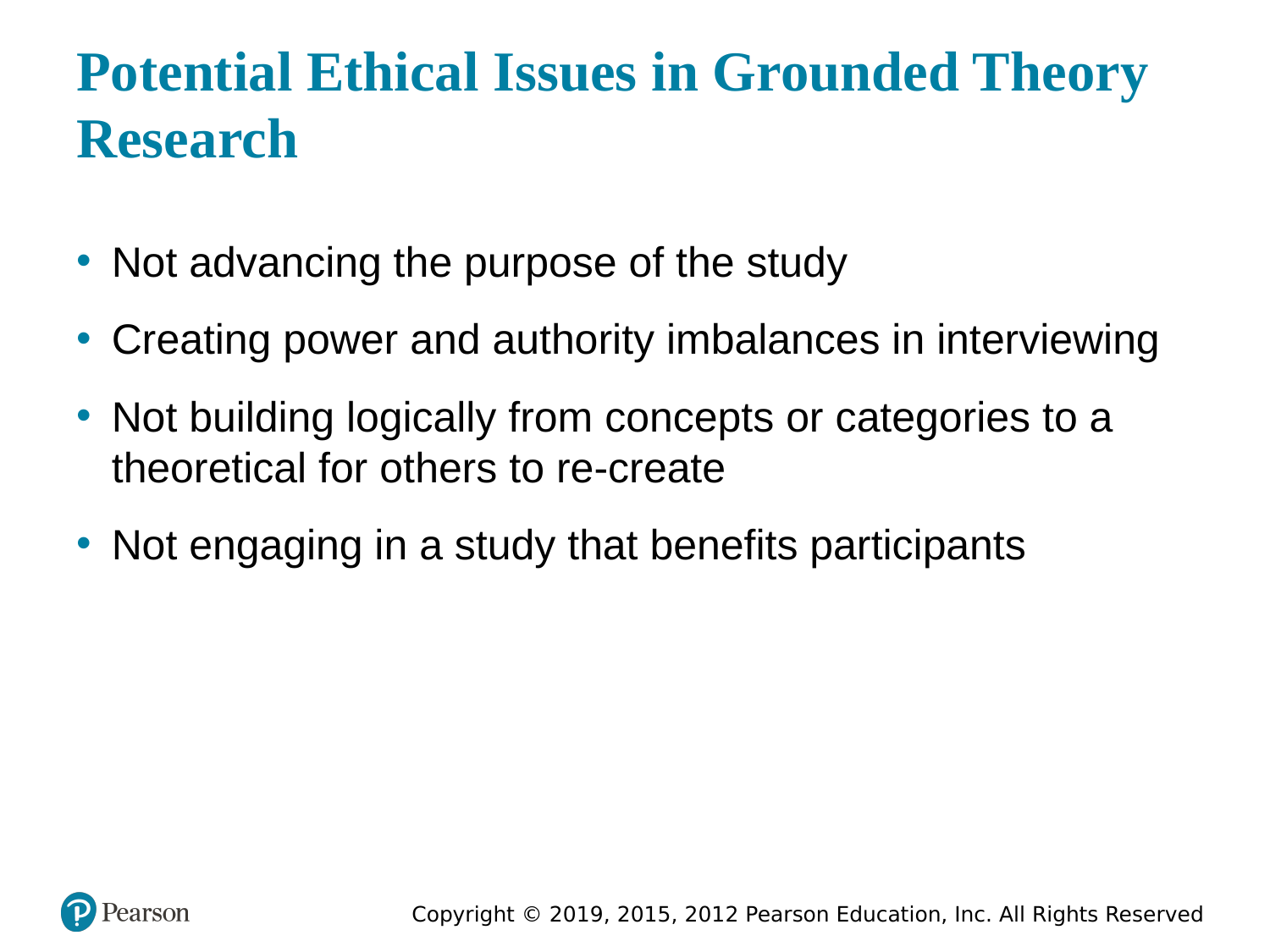

# Potential Ethical Issues in Grounded Theory Research
Not advancing the purpose of the study
Creating power and authority imbalances in interviewing
Not building logically from concepts or categories to a theoretical for others to re-create
Not engaging in a study that benefits participants